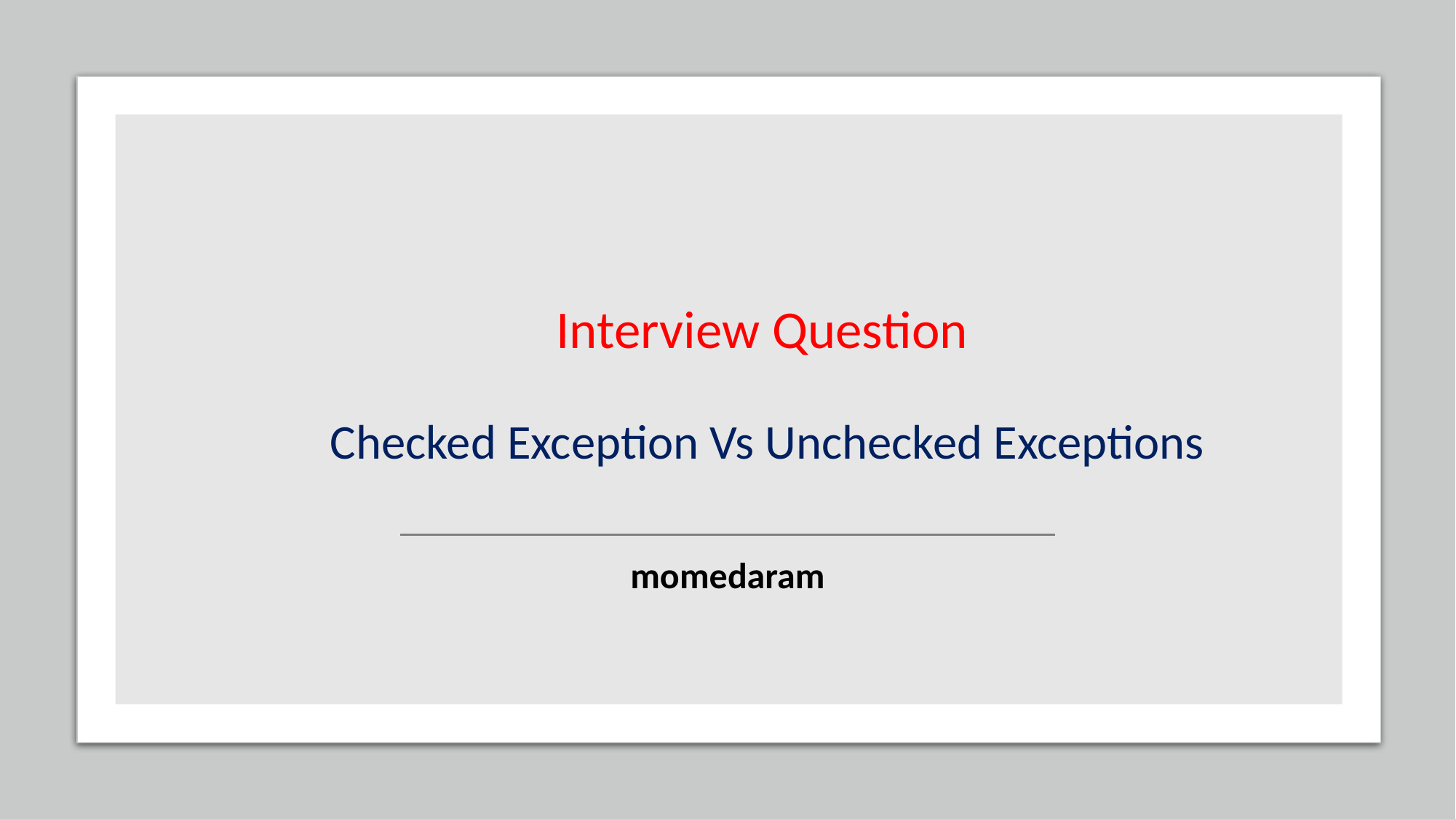

# Interview Question Checked Exception Vs Unchecked Exceptions
momedaram